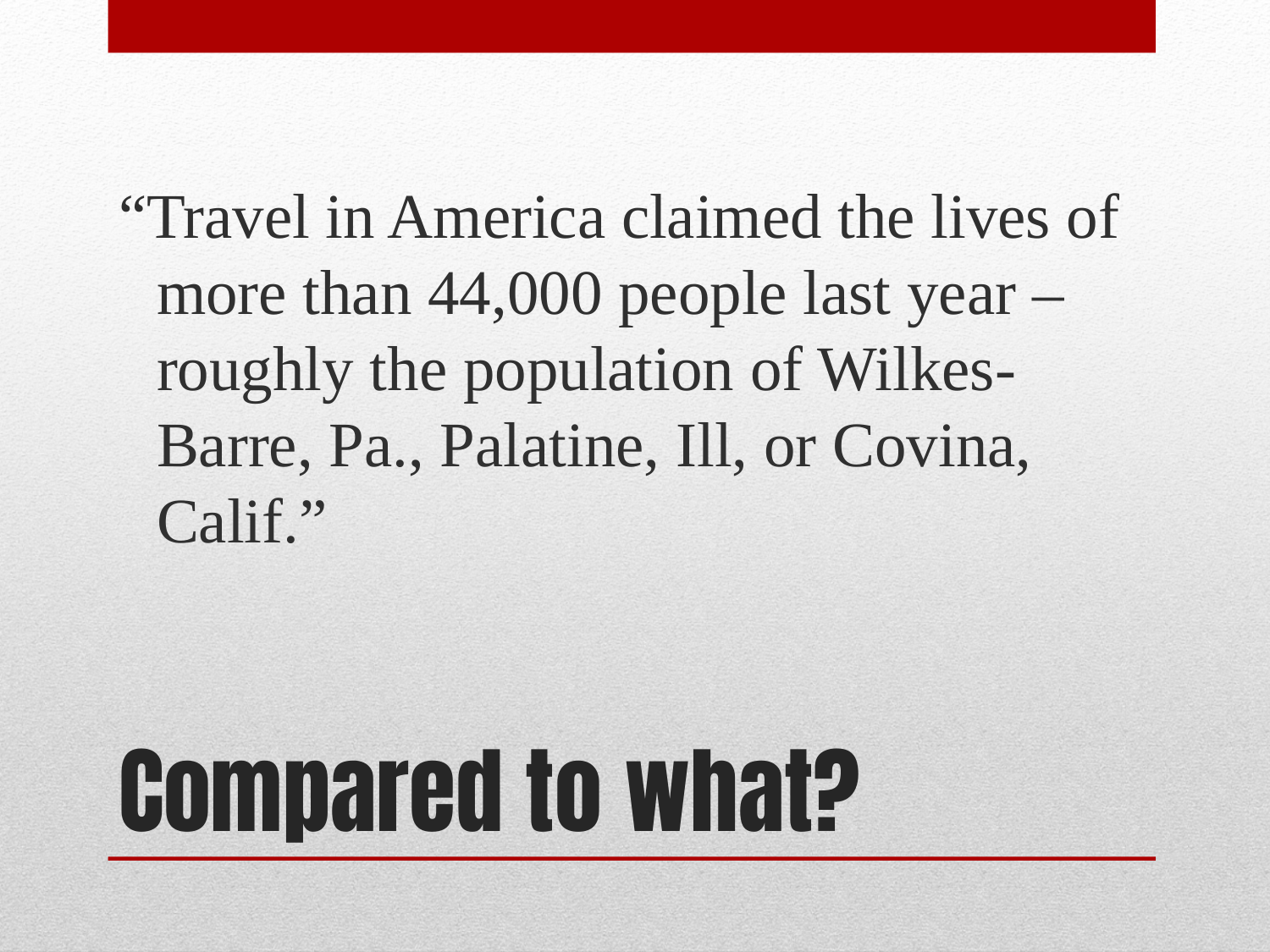

“Travel in America claimed the lives of more than 44,000 people last year – roughly the population of Wilkes-Barre, Pa., Palatine, Ill, or Covina, Calif.”
# Compared to what?